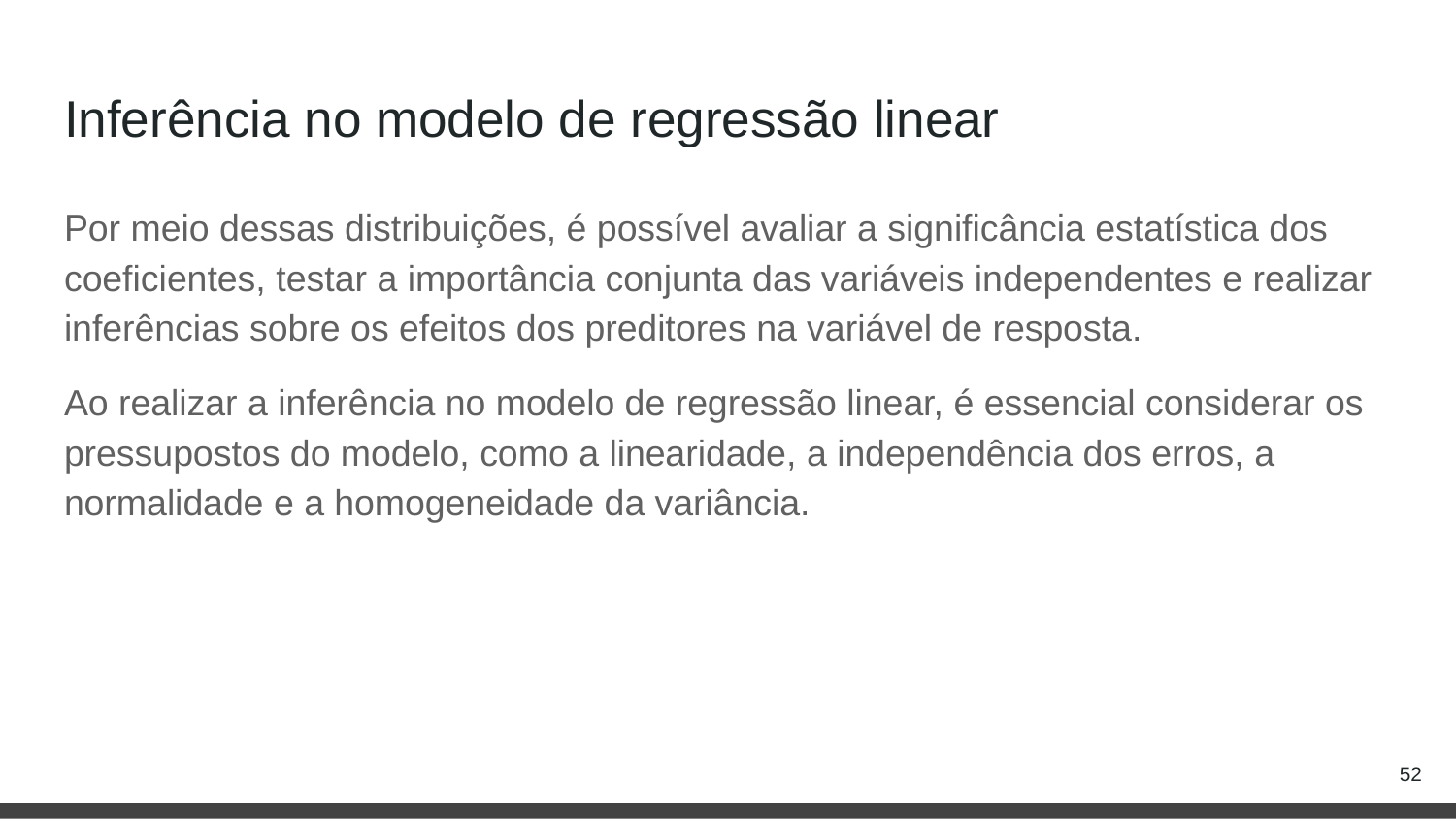

# Inferência no modelo de regressão linear
Por meio dessas distribuições, é possível avaliar a significância estatística dos coeficientes, testar a importância conjunta das variáveis independentes e realizar inferências sobre os efeitos dos preditores na variável de resposta.
Ao realizar a inferência no modelo de regressão linear, é essencial considerar os pressupostos do modelo, como a linearidade, a independência dos erros, a normalidade e a homogeneidade da variância.
52